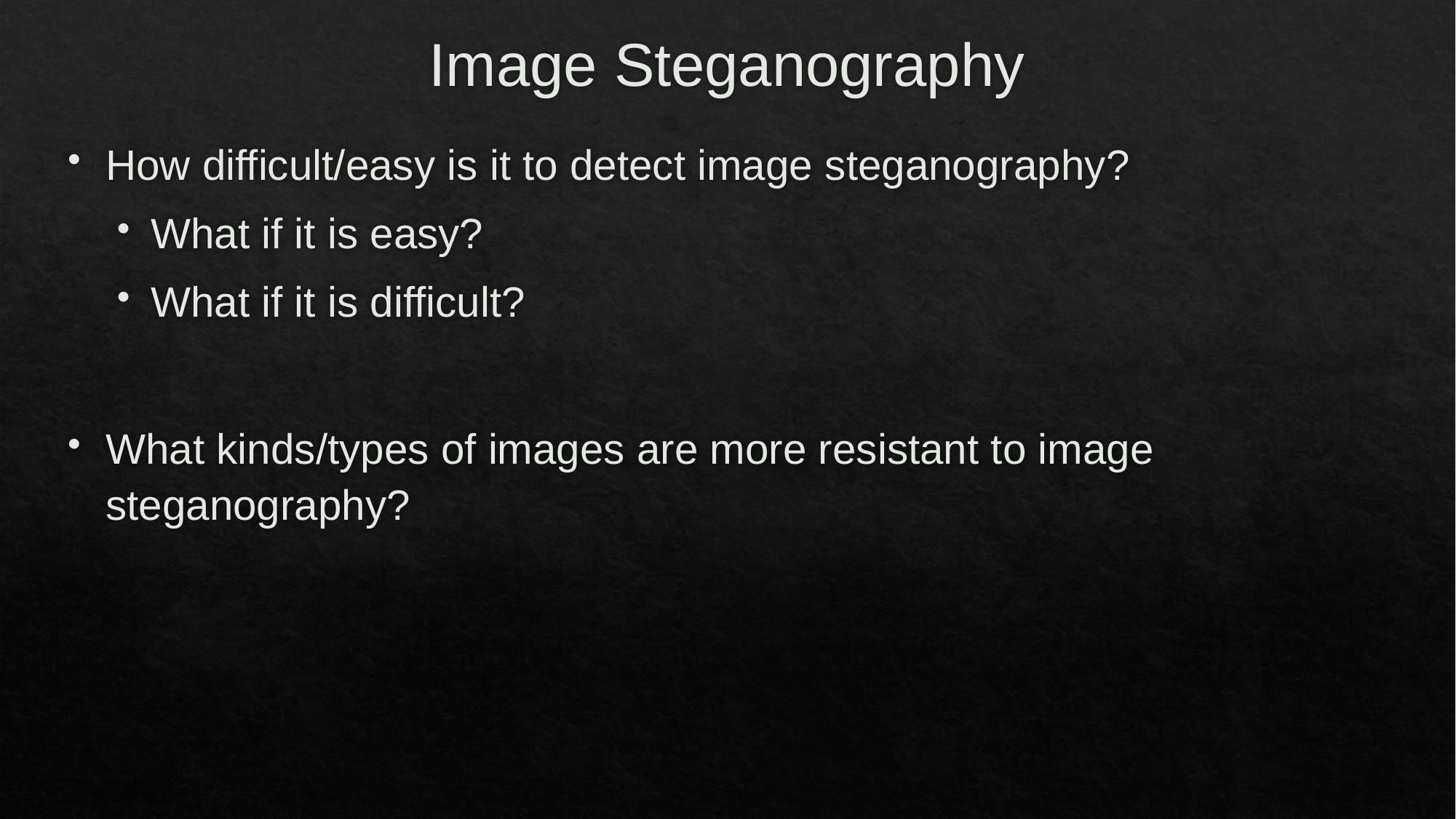

# Image Steganography
How difficult/easy is it to detect image steganography?
What if it is easy?
What if it is difficult?

What kinds/types of images are more resistant to image steganography?